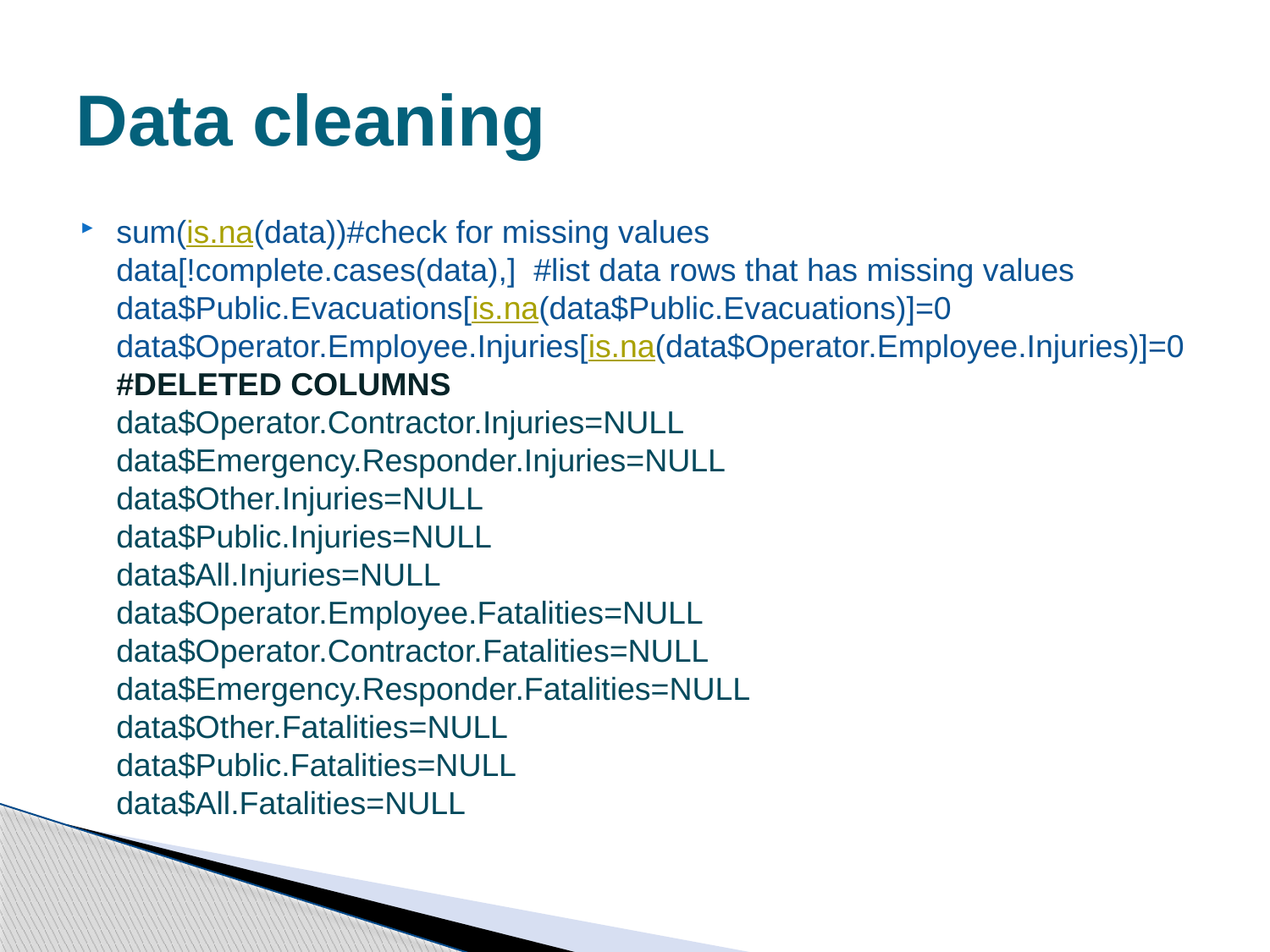

# Data cleaning
sum(is.na(data))#check for missing values
data[!complete.cases(data),]  #list data rows that has missing values
data$Public.Evacuations[is.na(data$Public.Evacuations)]=0
data$Operator.Employee.Injuries[is.na(data$Operator.Employee.Injuries)]=0
#DELETED COLUMNS
data$Operator.Contractor.Injuries=NULL
data$Emergency.Responder.Injuries=NULL
data$Other.Injuries=NULL
data$Public.Injuries=NULL
data$All.Injuries=NULL
data$Operator.Employee.Fatalities=NULL
data$Operator.Contractor.Fatalities=NULL
data$Emergency.Responder.Fatalities=NULL
data$Other.Fatalities=NULL
data$Public.Fatalities=NULL
data$All.Fatalities=NULL